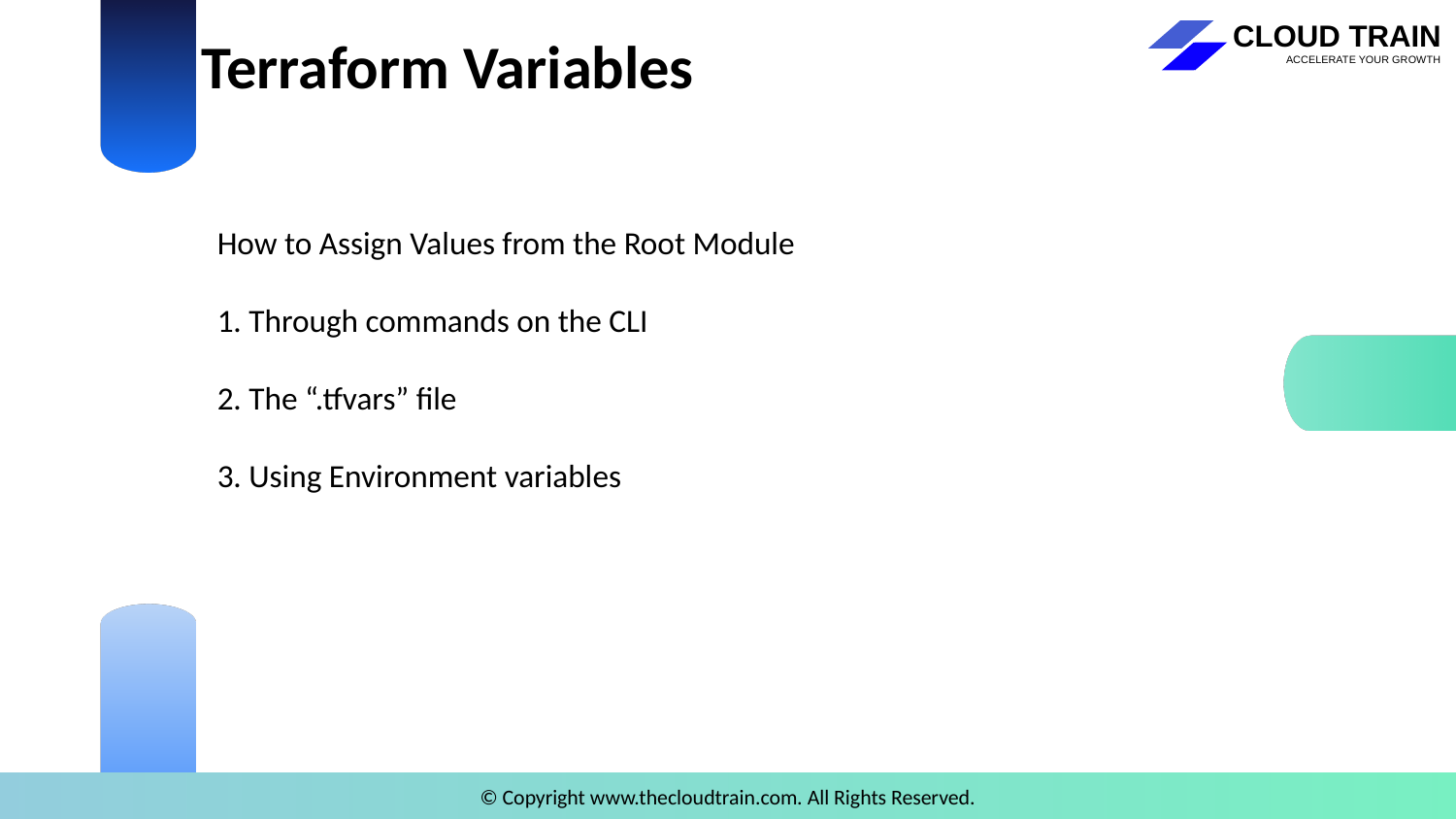

# Terraform Variables
How to Assign Values from the Root Module

1. Through commands on the CLI

2. The “.tfvars” file

3. Using Environment variables